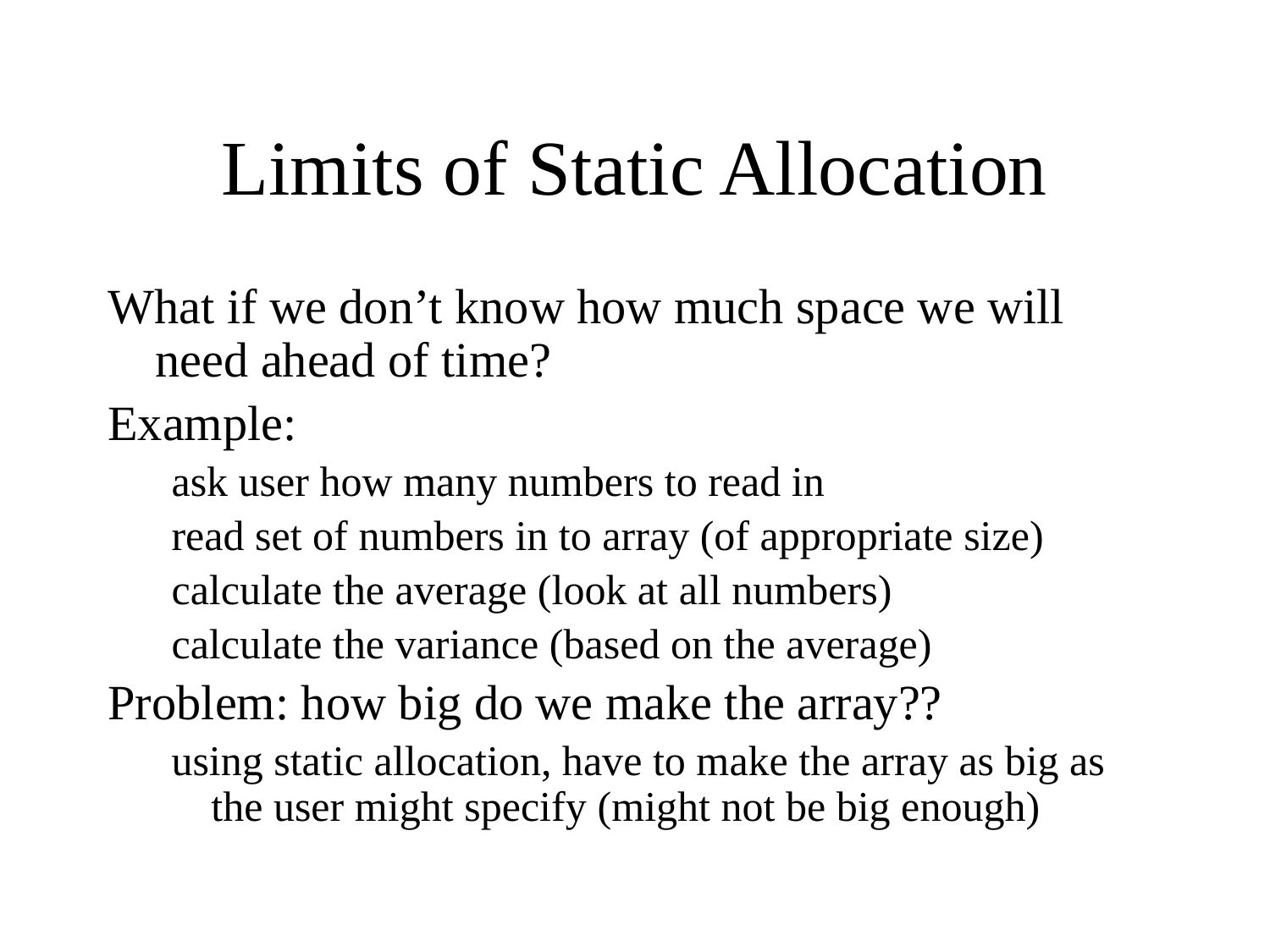

# Limits of Static Allocation
What if we don’t know how much space we will need ahead of time?
Example:
ask user how many numbers to read in
read set of numbers in to array (of appropriate size)
calculate the average (look at all numbers)
calculate the variance (based on the average)
Problem: how big do we make the array??
using static allocation, have to make the array as big as the user might specify (might not be big enough)